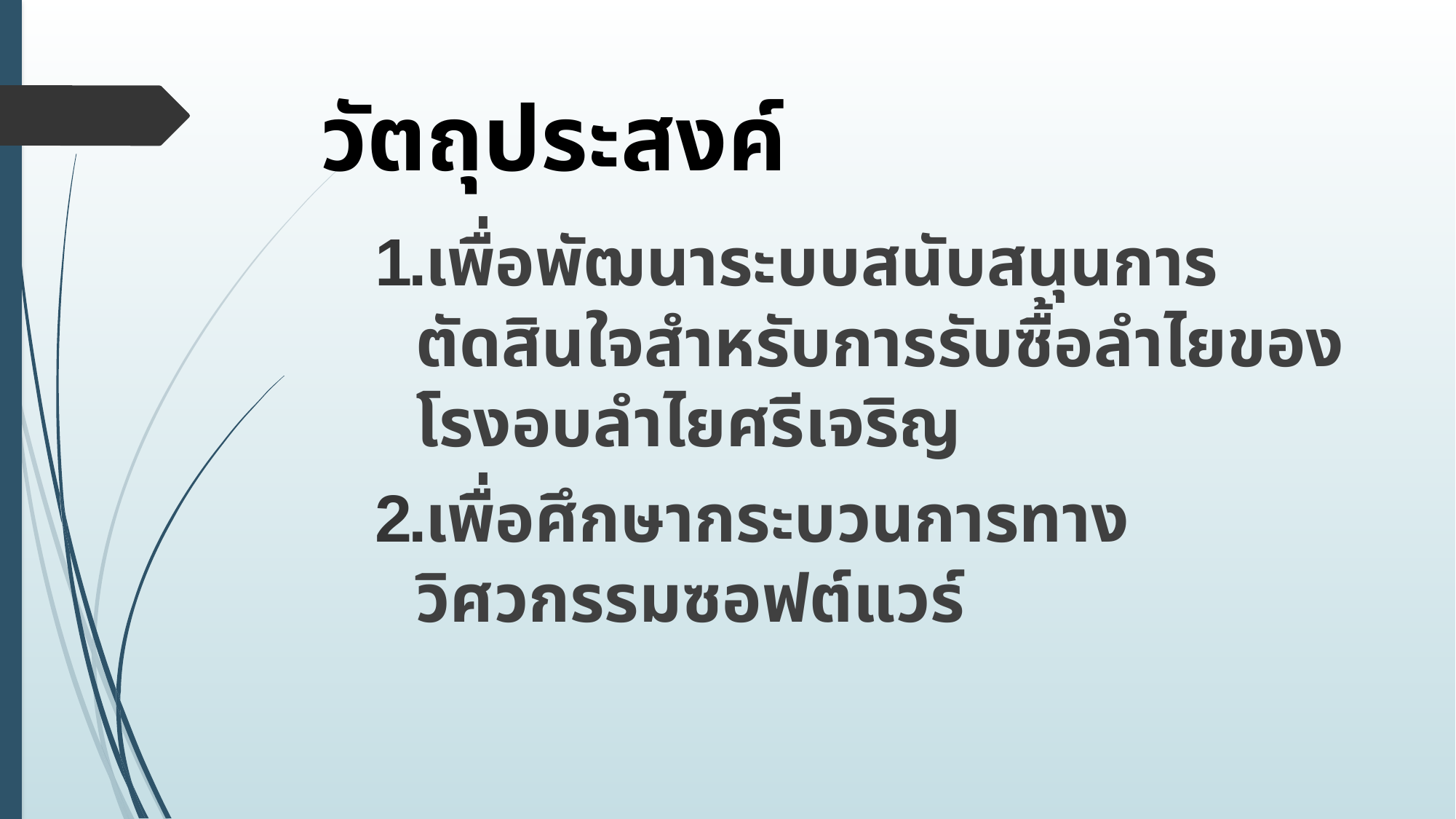

# วัตถุประสงค์
เพื่อพัฒนาระบบสนับสนุนการตัดสินใจสำหรับการรับซื้อลำไยของโรงอบลำไยศรีเจริญ
เพื่อศึกษากระบวนการทางวิศวกรรมซอฟต์แวร์